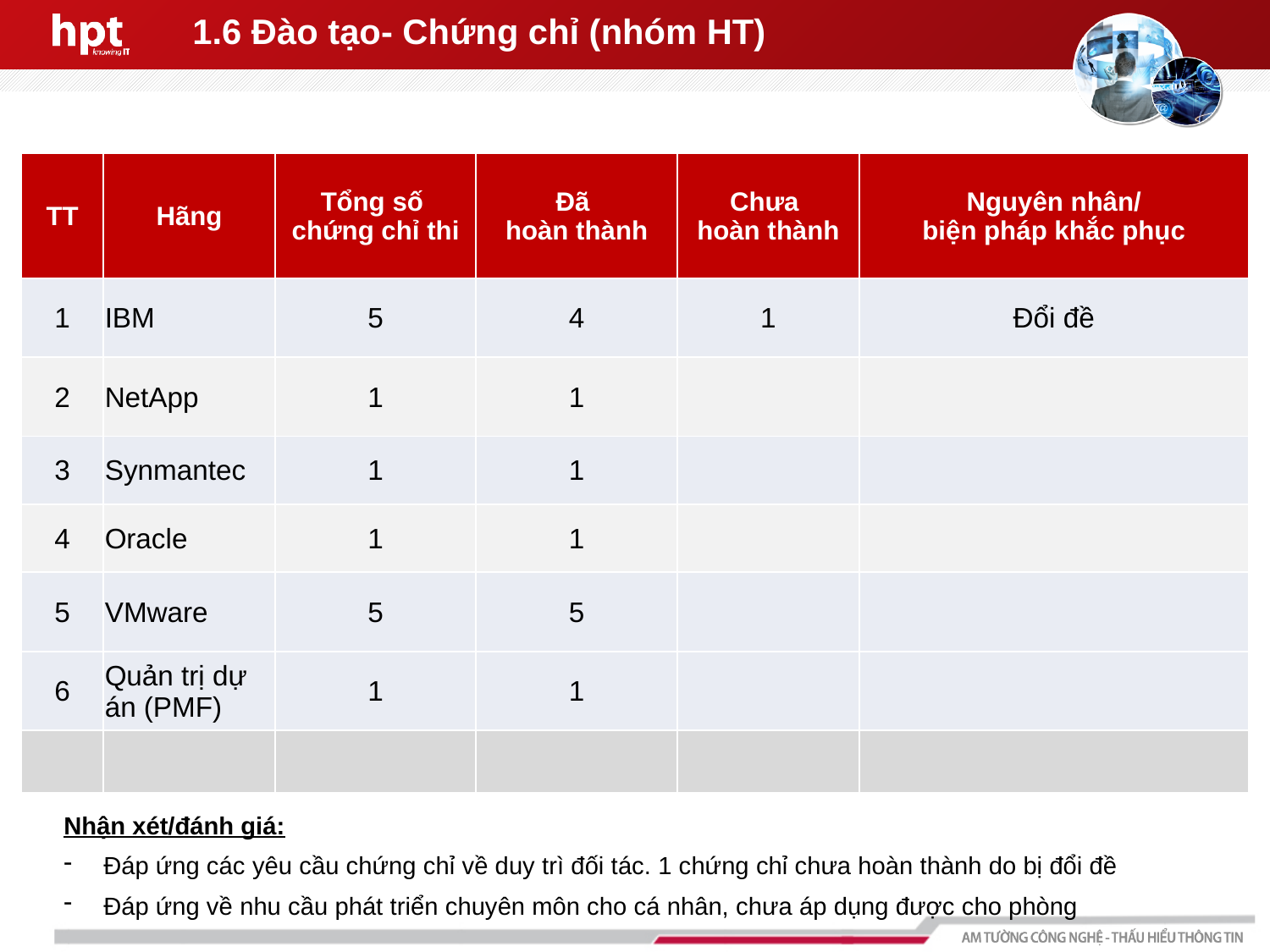

# 1.6 Đào tạo- Chứng chỉ (nhóm HT)
| TT | Hãng | Tổng số chứng chỉ thi | Đã hoàn thành | Chưa hoàn thành | Nguyên nhân/ biện pháp khắc phục |
| --- | --- | --- | --- | --- | --- |
| 1 | IBM | 5 | 4 | 1 | Đổi đề |
| 2 | NetApp | 1 | 1 |  |  |
| 3 | Synmantec | 1 | 1 |  |  |
| 4 | Oracle | 1 | 1 |  |  |
| 5 | VMware | 5 | 5 |  |  |
| 6 | Quản trị dự án (PMF) | 1 | 1 |  |  |
|  |  |  |  |  |  |
Nhận xét/đánh giá:
Đáp ứng các yêu cầu chứng chỉ về duy trì đối tác. 1 chứng chỉ chưa hoàn thành do bị đổi đề
Đáp ứng về nhu cầu phát triển chuyên môn cho cá nhân, chưa áp dụng được cho phòng